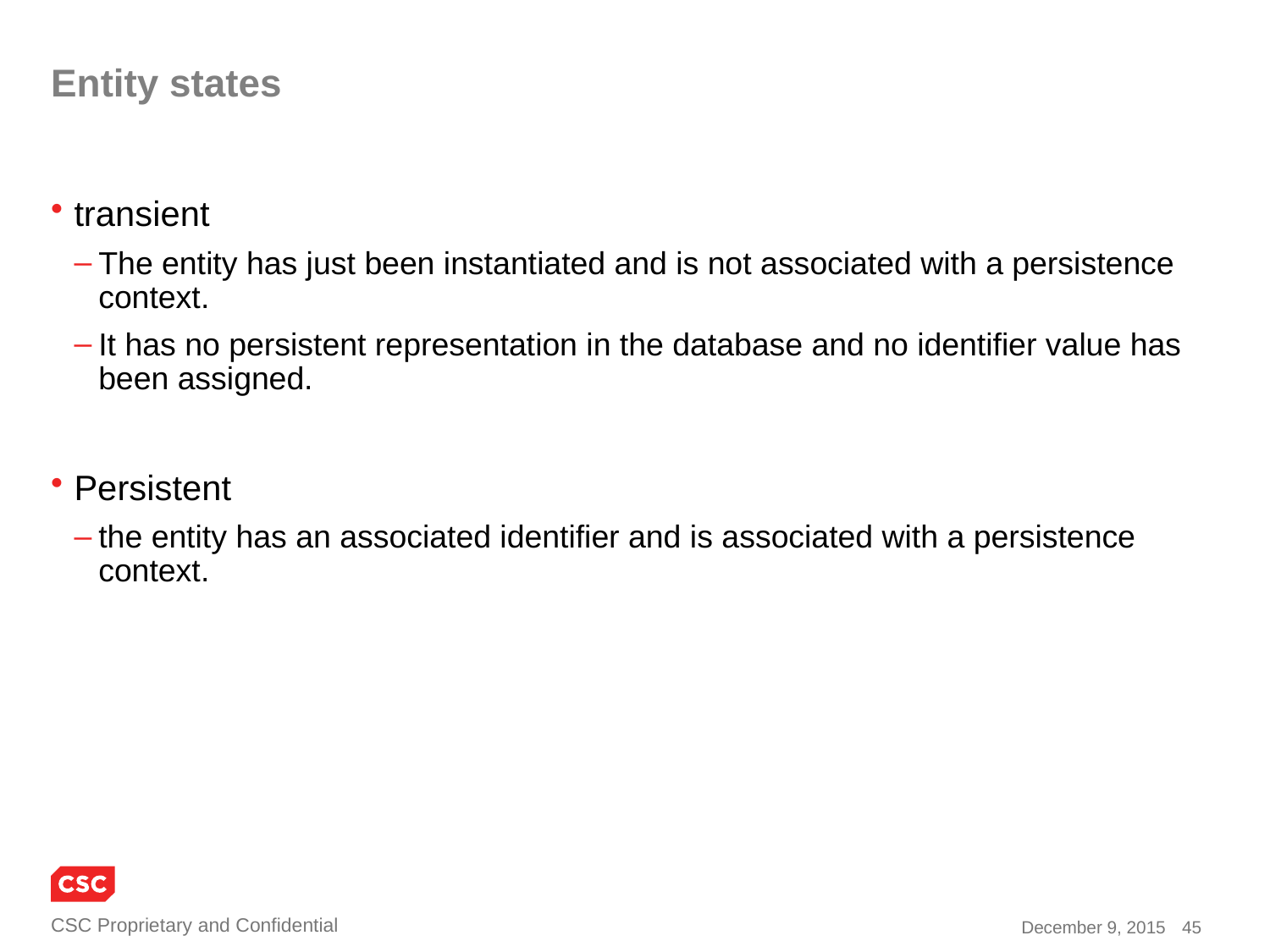

# Entity states
transient
The entity has just been instantiated and is not associated with a persistence context.
It has no persistent representation in the database and no identifier value has been assigned.

Persistent
the entity has an associated identifier and is associated with a persistence context.